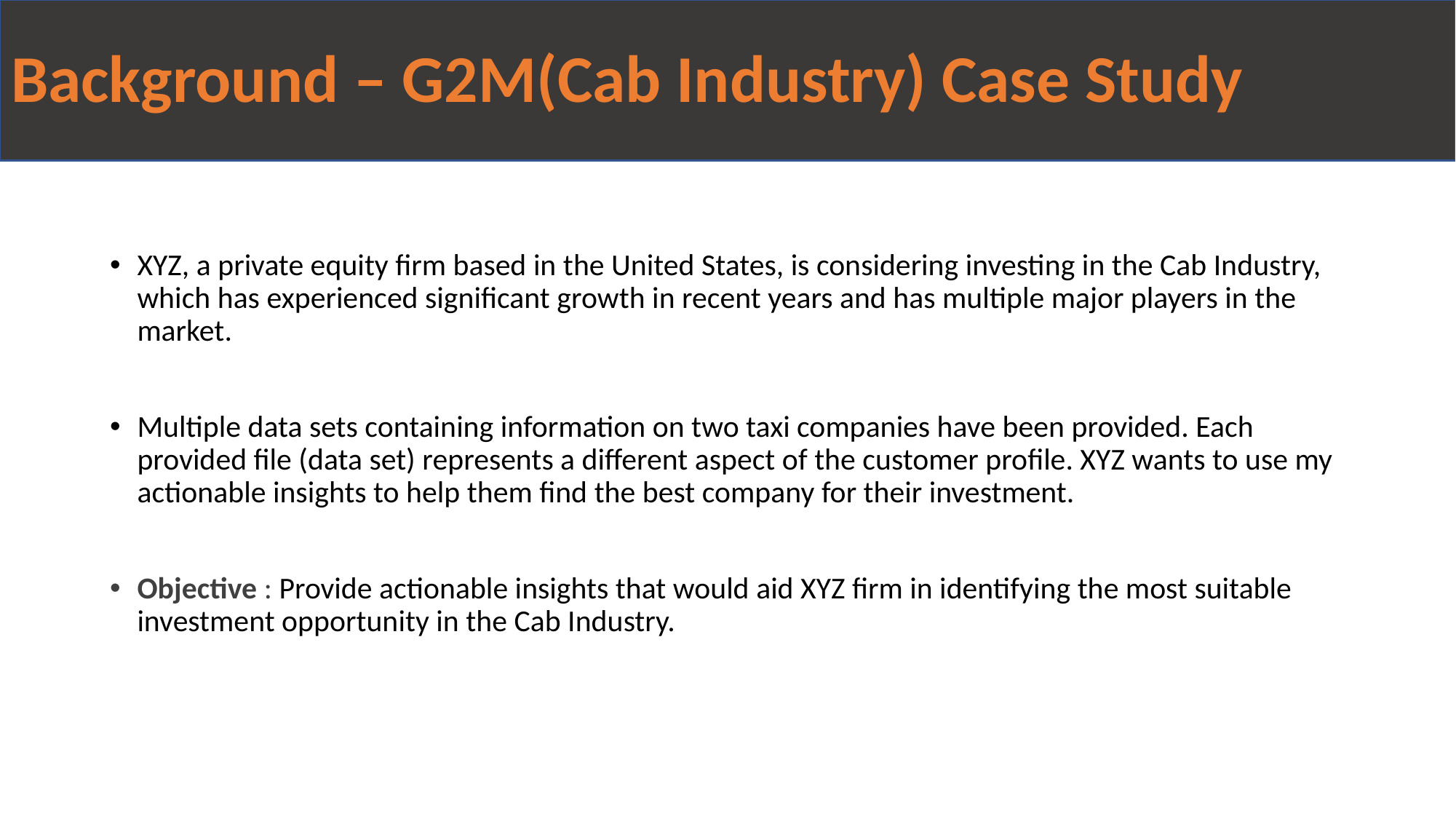

# Background – G2M(Cab Industry) Case Study
XYZ, a private equity firm based in the United States, is considering investing in the Cab Industry, which has experienced significant growth in recent years and has multiple major players in the market.

Multiple data sets containing information on two taxi companies have been provided. Each provided file (data set) represents a different aspect of the customer profile. XYZ wants to use my actionable insights to help them find the best company for their investment.

Objective : Provide actionable insights that would aid XYZ firm in identifying the most suitable investment opportunity in the Cab Industry.